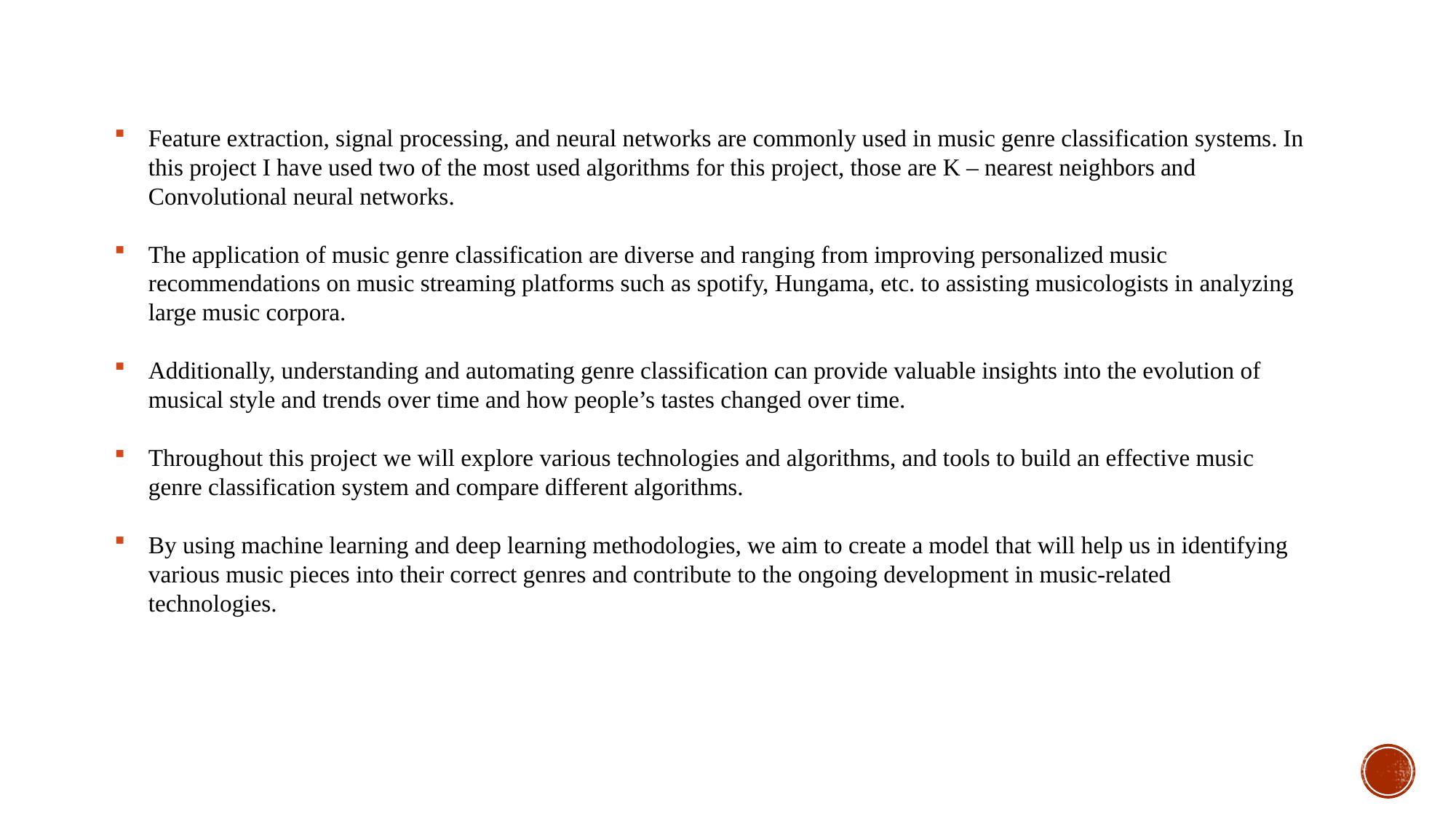

Feature extraction, signal processing, and neural networks are commonly used in music genre classification systems. In this project I have used two of the most used algorithms for this project, those are K – nearest neighbors and Convolutional neural networks.

The application of music genre classification are diverse and ranging from improving personalized music recommendations on music streaming platforms such as spotify, Hungama, etc. to assisting musicologists in analyzing large music corpora.

Additionally, understanding and automating genre classification can provide valuable insights into the evolution of musical style and trends over time and how people’s tastes changed over time.

Throughout this project we will explore various technologies and algorithms, and tools to build an effective music genre classification system and compare different algorithms.

By using machine learning and deep learning methodologies, we aim to create a model that will help us in identifying various music pieces into their correct genres and contribute to the ongoing development in music-related technologies.